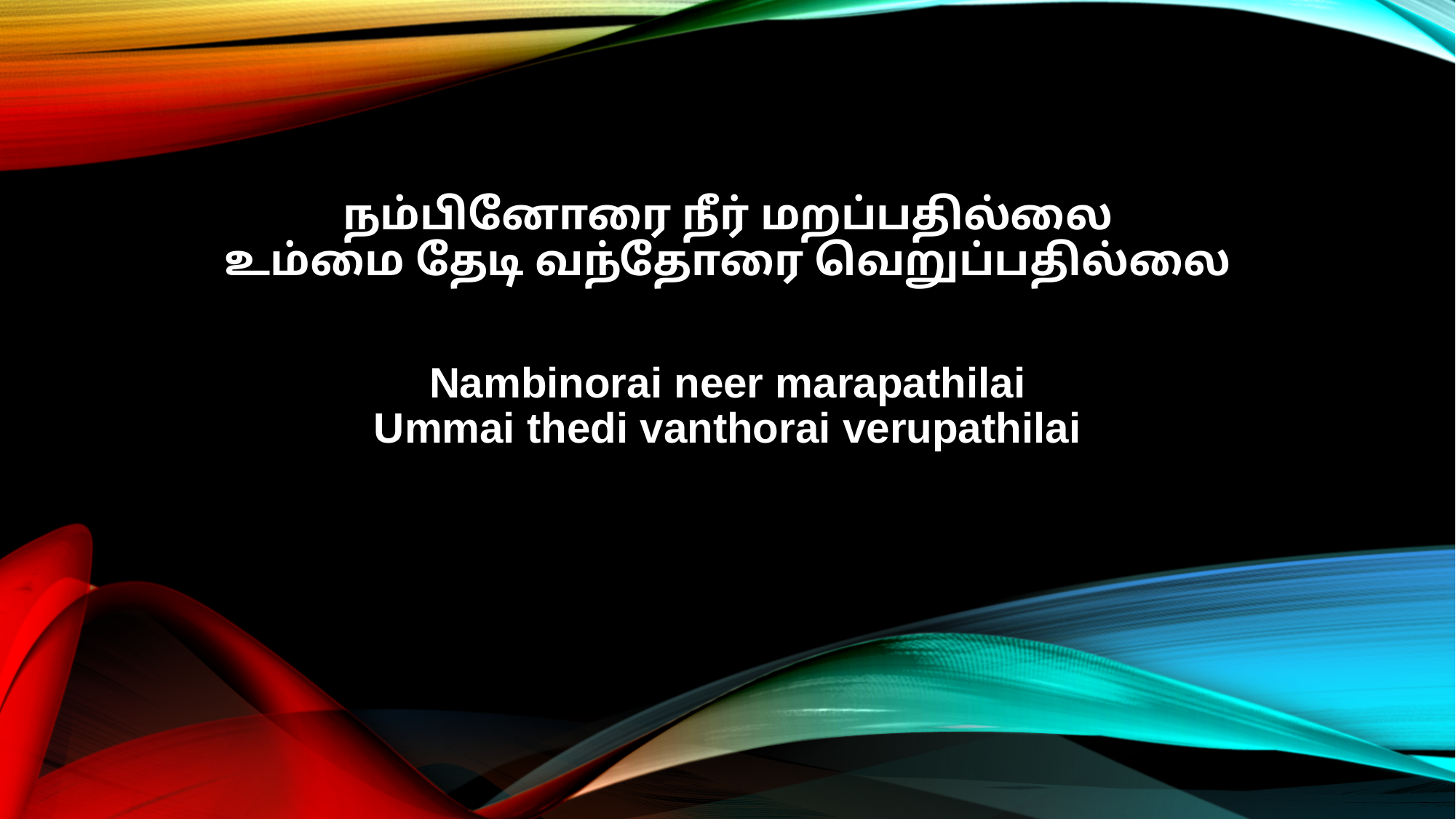

நம்பினோரை நீர் மறப்பதில்லை
உம்மை தேடி வந்தோரை வெறுப்பதில்லை

Nambinorai neer marapathilai
Ummai thedi vanthorai verupathilai